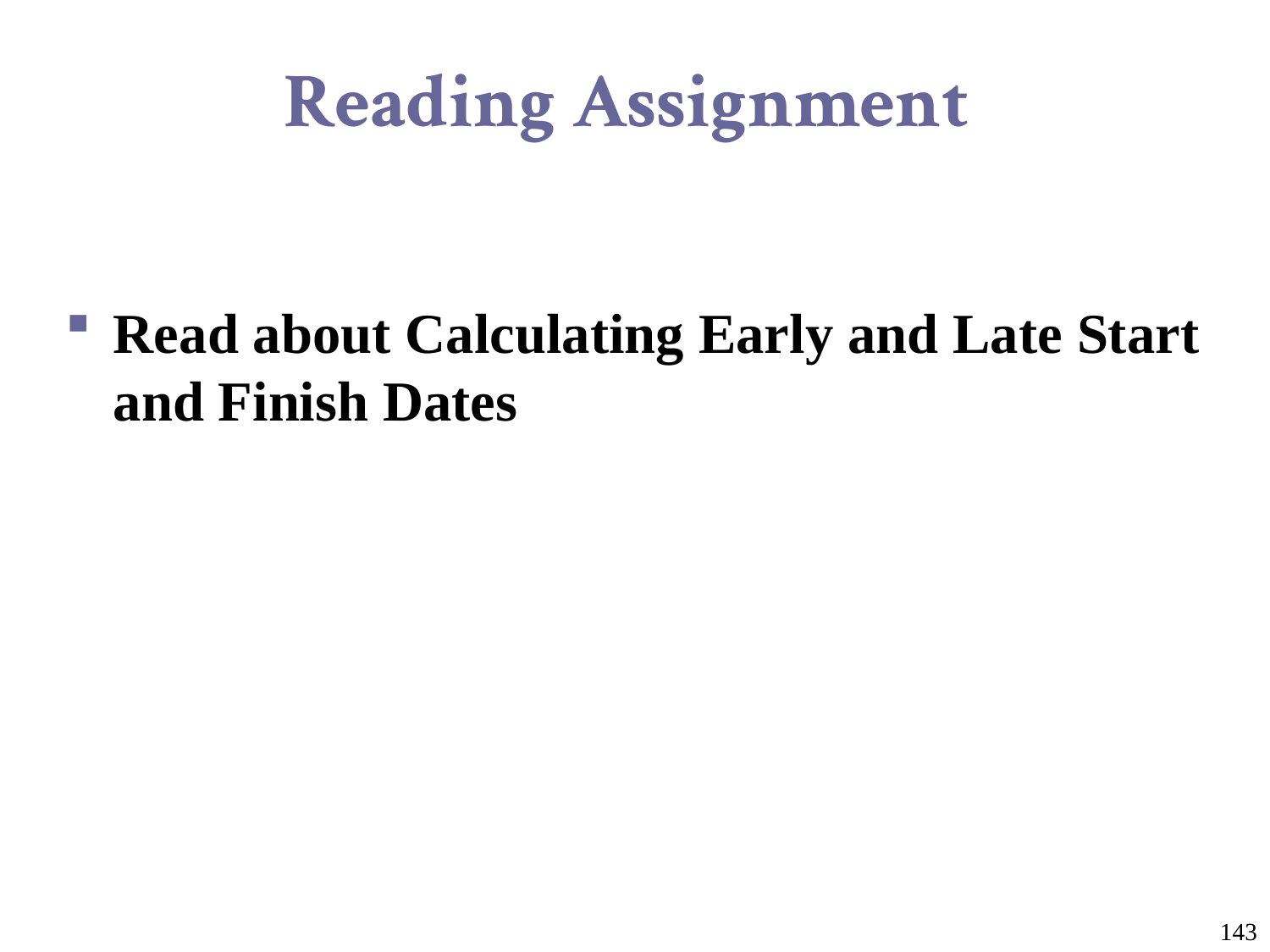

# Reading Assignment

Read about Calculating Early and Late Start and Finish Dates

143